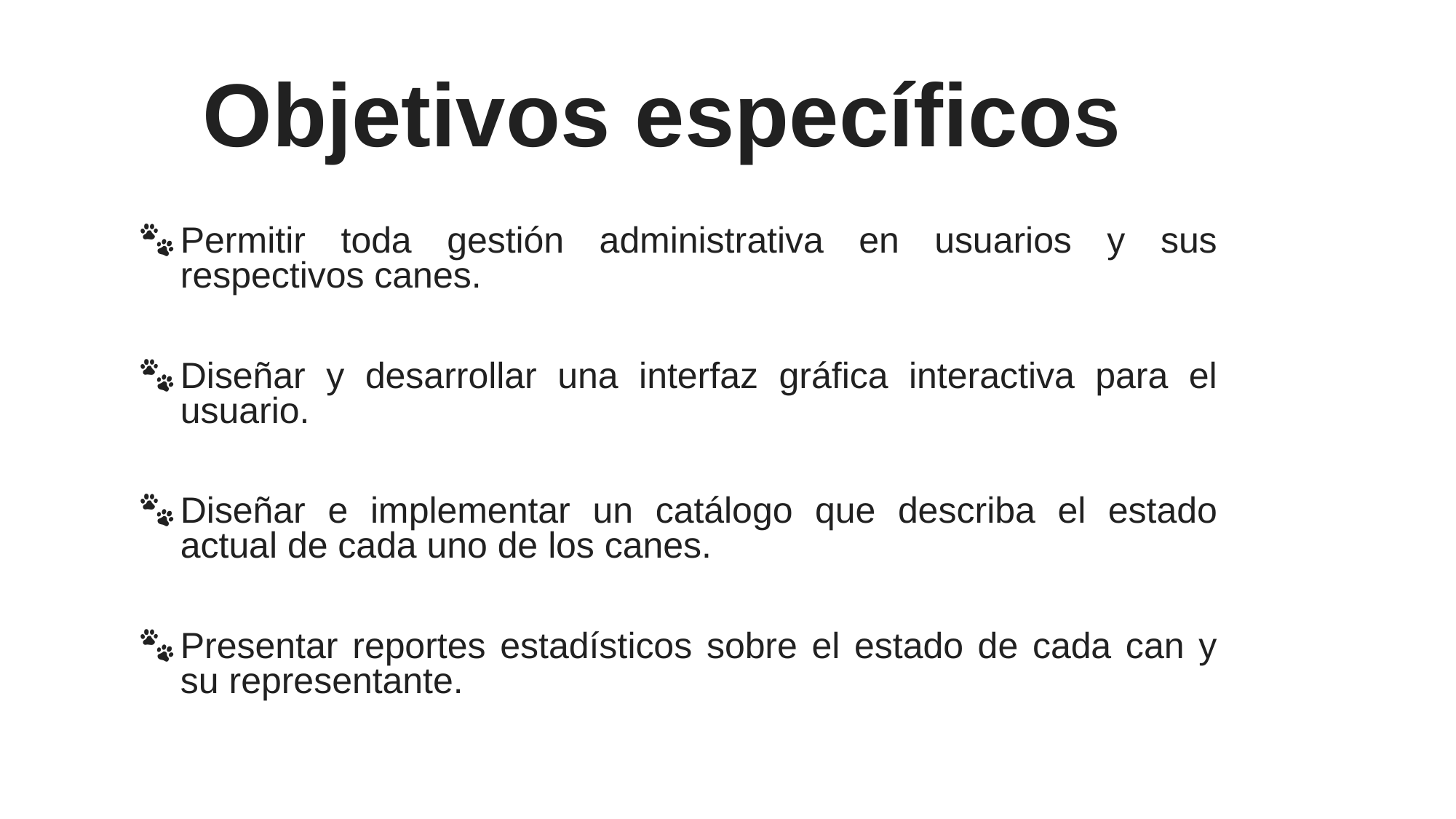

# Objetivos específicoS
Permitir toda gestión administrativa en usuarios y sus respectivos canes.

Diseñar y desarrollar una interfaz gráfica interactiva para el usuario.

Diseñar e implementar un catálogo que describa el estado actual de cada uno de los canes.

Presentar reportes estadísticos sobre el estado de cada can y su representante.